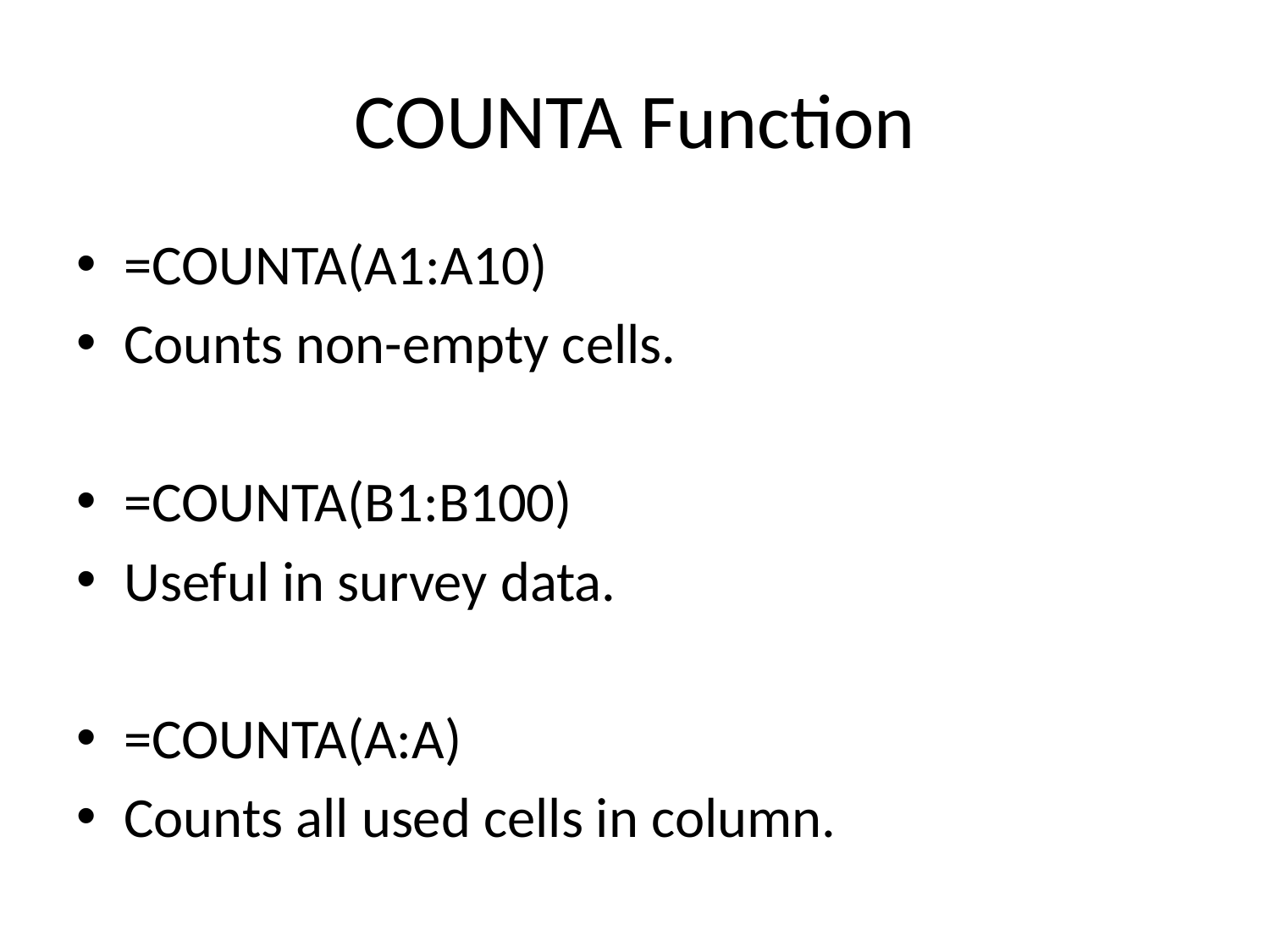

# COUNTA Function
=COUNTA(A1:A10)
Counts non-empty cells.

=COUNTA(B1:B100)
Useful in survey data.

=COUNTA(A:A)
Counts all used cells in column.